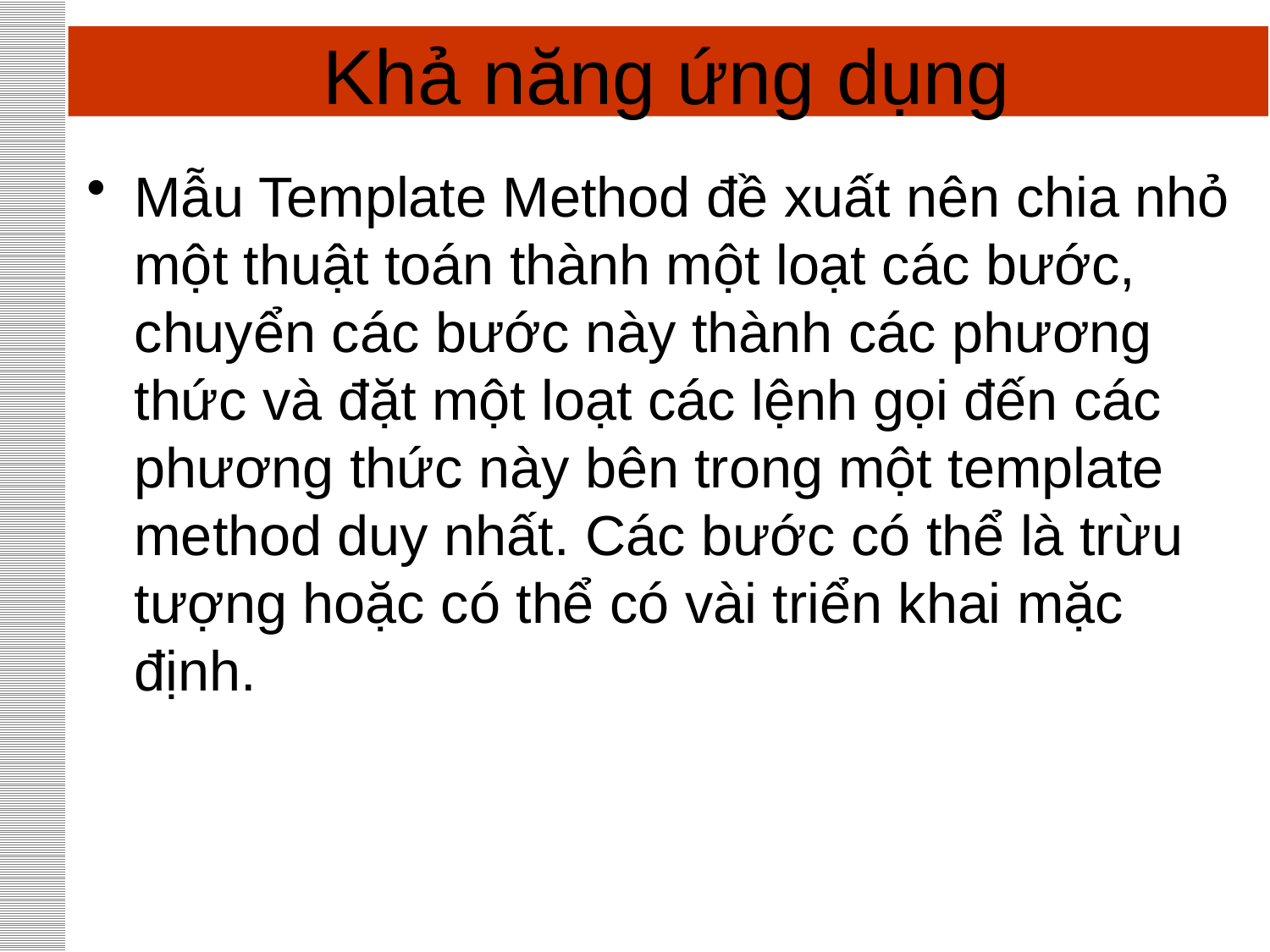

# Khả năng ứng dụng
Mẫu Template Method đề xuất nên chia nhỏ một thuật toán thành một loạt các bước, chuyển các bước này thành các phương thức và đặt một loạt các lệnh gọi đến các phương thức này bên trong một template method duy nhất. Các bước có thể là trừu tượng hoặc có thể có vài triển khai mặc định.